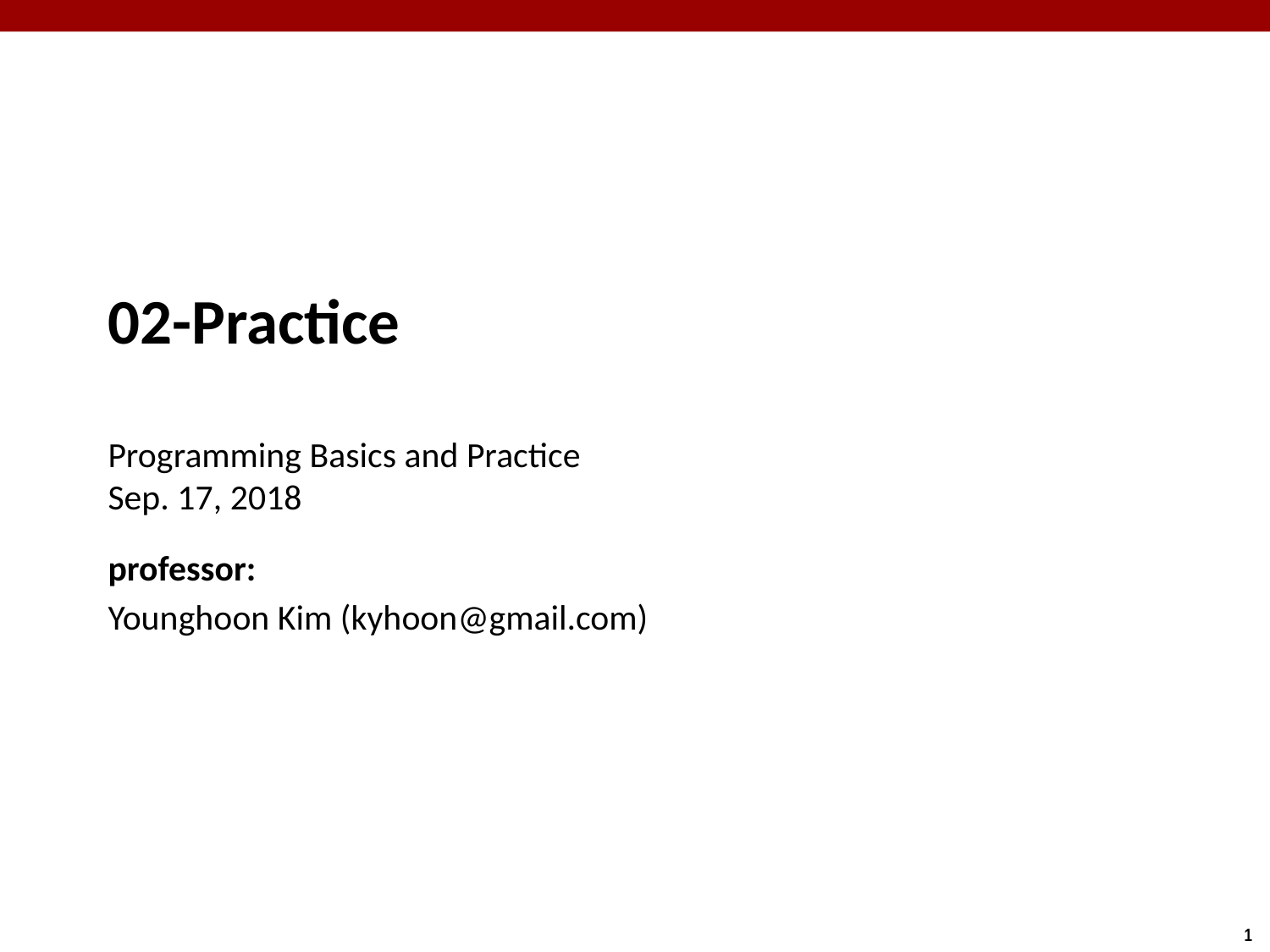

02-Practice
Programming Basics and Practice
Sep. 17, 2018
professor:
Younghoon Kim (kyhoon@gmail.com)